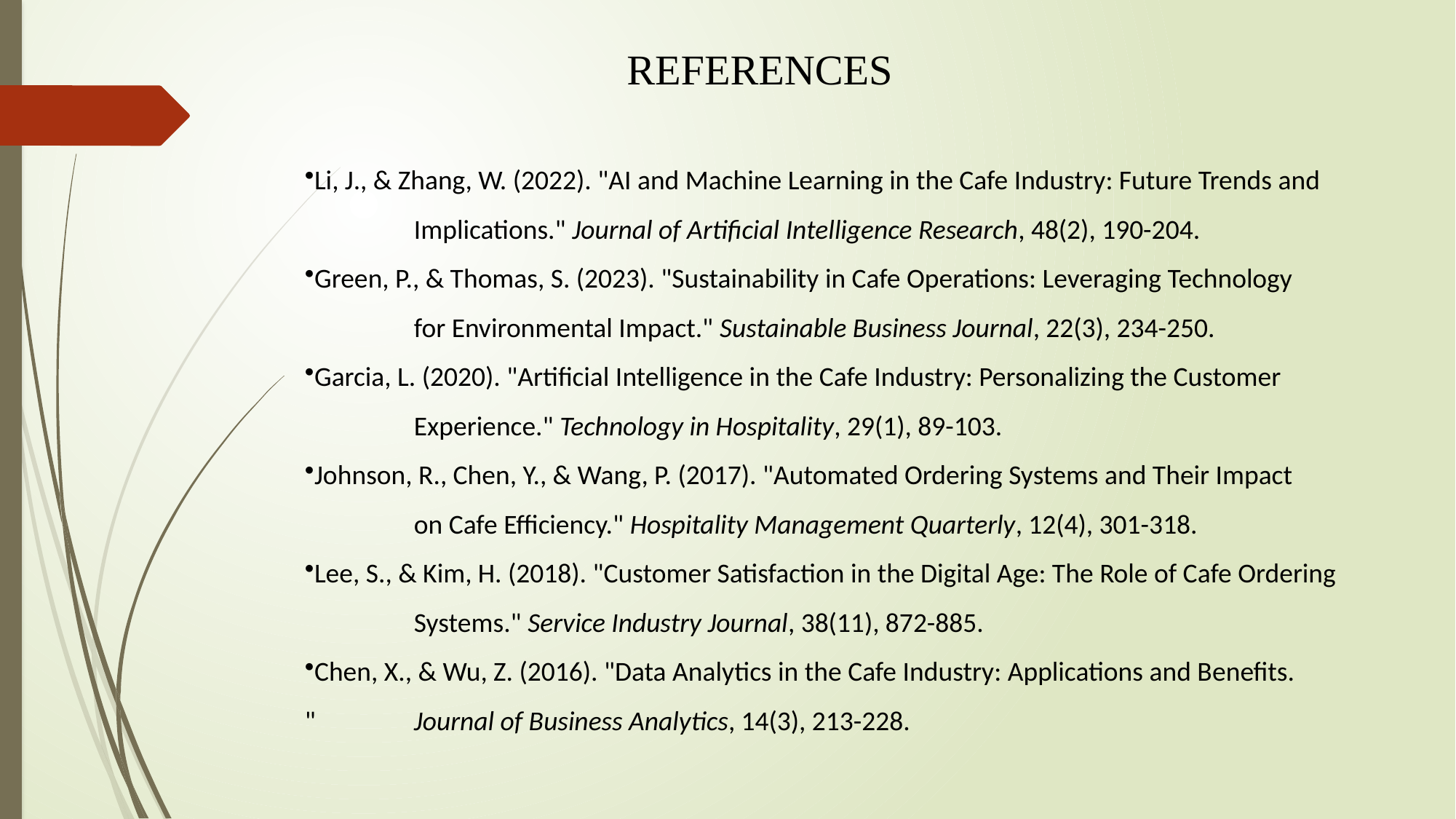

REFERENCES

Li, J., & Zhang, W. (2022). "AI and Machine Learning in the Cafe Industry: Future Trends and
	Implications." Journal of Artificial Intelligence Research, 48(2), 190-204.
Green, P., & Thomas, S. (2023). "Sustainability in Cafe Operations: Leveraging Technology
 	for Environmental Impact." Sustainable Business Journal, 22(3), 234-250.
Garcia, L. (2020). "Artificial Intelligence in the Cafe Industry: Personalizing the Customer
	Experience." Technology in Hospitality, 29(1), 89-103.
Johnson, R., Chen, Y., & Wang, P. (2017). "Automated Ordering Systems and Their Impact
	on Cafe Efficiency." Hospitality Management Quarterly, 12(4), 301-318.
Lee, S., & Kim, H. (2018). "Customer Satisfaction in the Digital Age: The Role of Cafe Ordering
 	Systems." Service Industry Journal, 38(11), 872-885.
Chen, X., & Wu, Z. (2016). "Data Analytics in the Cafe Industry: Applications and Benefits.
" 	Journal of Business Analytics, 14(3), 213-228.